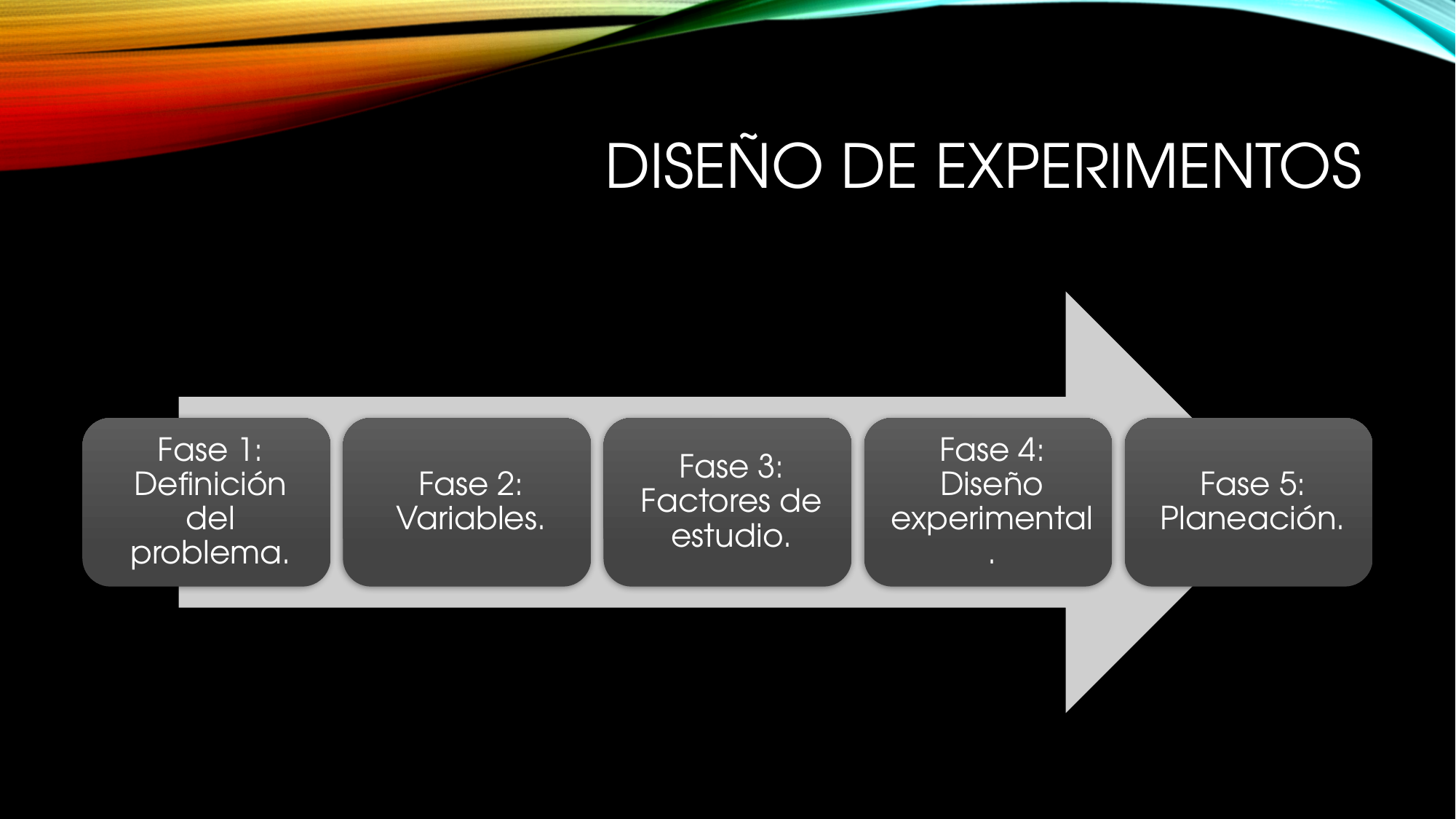

# Diseño de experimentos
Fase 1: Definición del problema.
Fase 2: Variables.
Fase 3: Factores de estudio.
Fase 4: Diseño experimental.
Fase 5: Planeación.